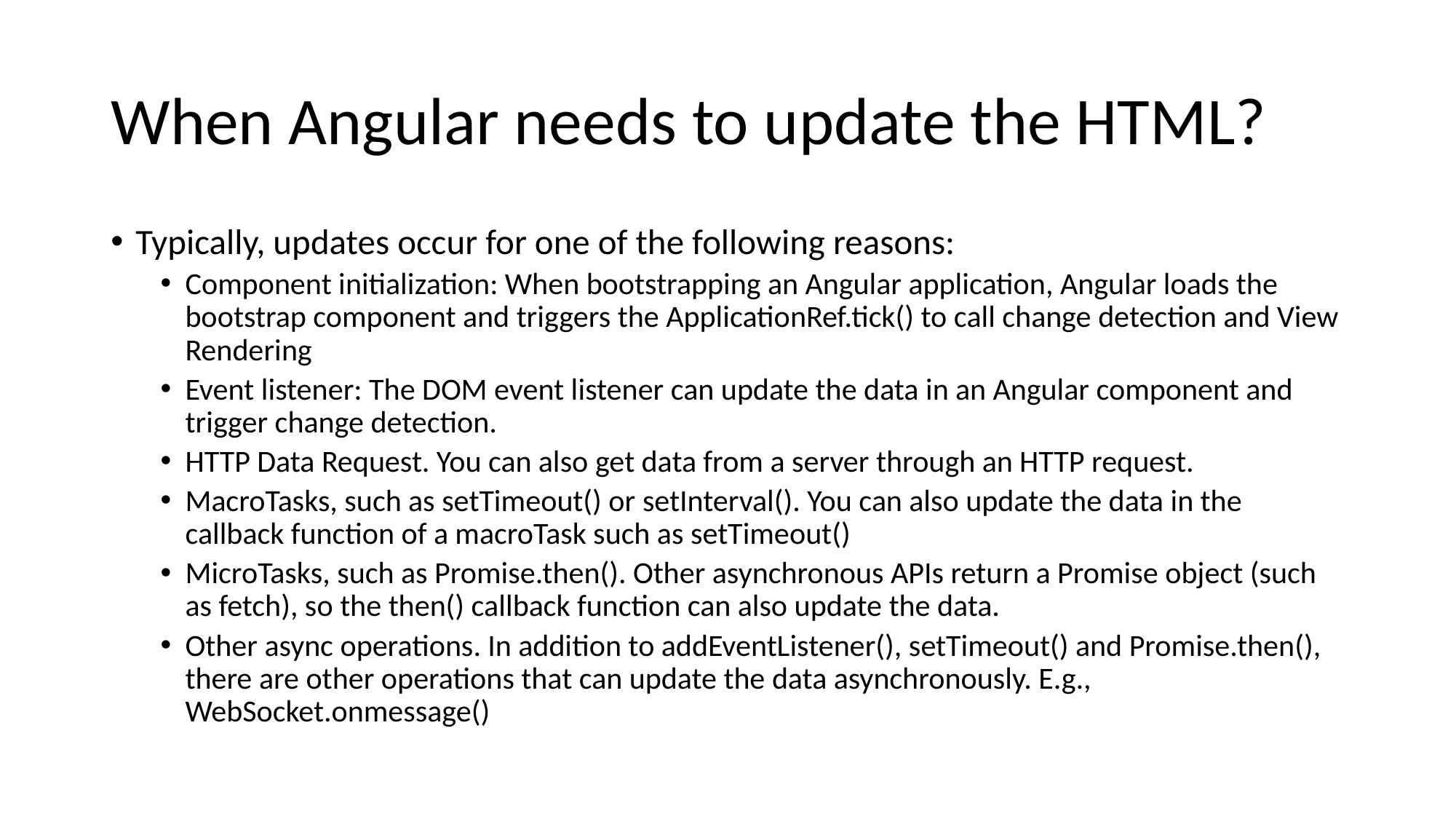

# When Angular needs to update the HTML?
Typically, updates occur for one of the following reasons:
Component initialization: When bootstrapping an Angular application, Angular loads the bootstrap component and triggers the ApplicationRef.tick() to call change detection and View Rendering
Event listener: The DOM event listener can update the data in an Angular component and trigger change detection.
HTTP Data Request. You can also get data from a server through an HTTP request.
MacroTasks, such as setTimeout() or setInterval(). You can also update the data in the callback function of a macroTask such as setTimeout()
MicroTasks, such as Promise.then(). Other asynchronous APIs return a Promise object (such as fetch), so the then() callback function can also update the data.
Other async operations. In addition to addEventListener(), setTimeout() and Promise.then(), there are other operations that can update the data asynchronously. E.g., WebSocket.onmessage()